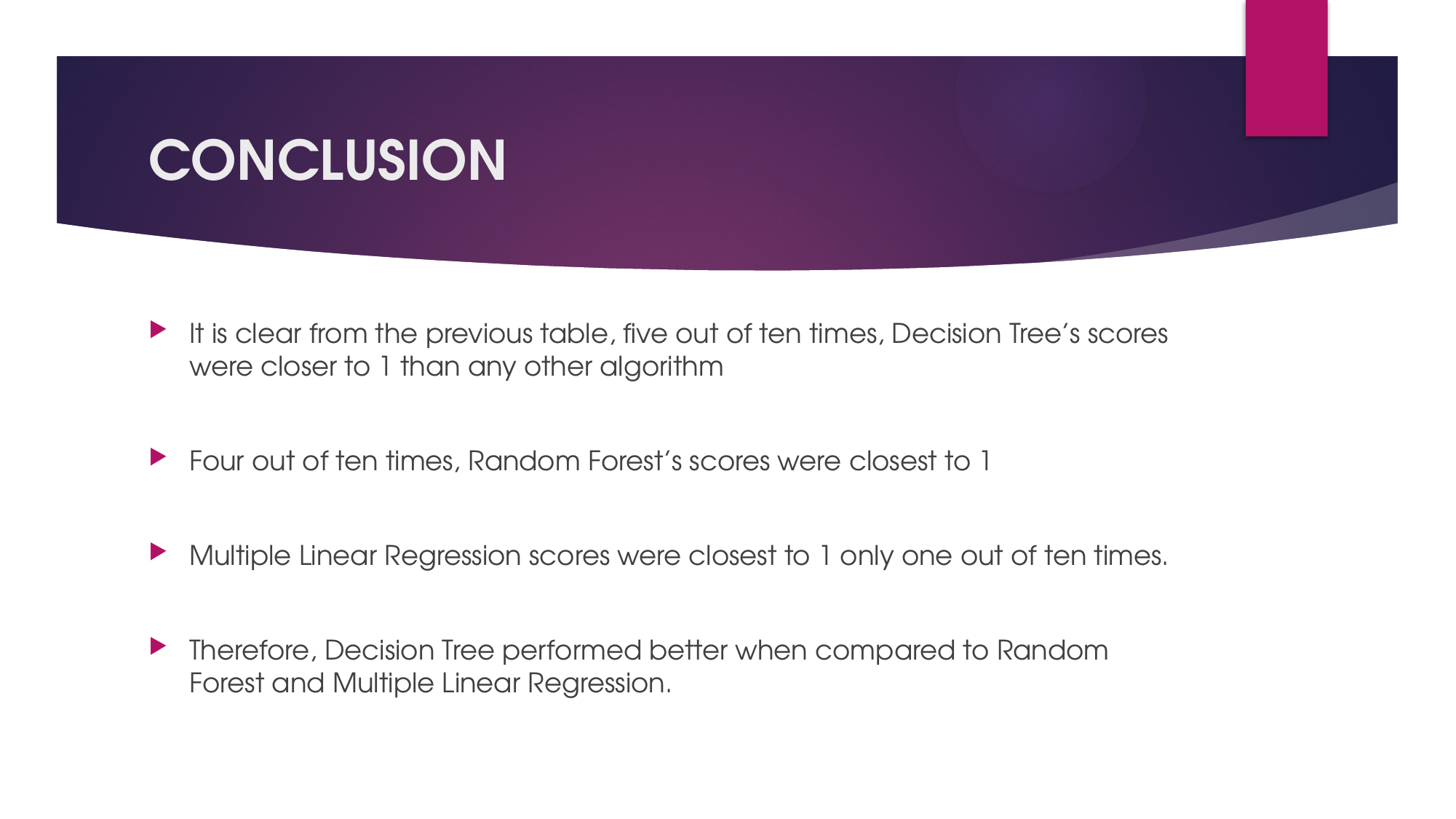

# CONCLUSION
It is clear from the previous table, five out of ten times, Decision Tree’s scores were closer to 1 than any other algorithm

Four out of ten times, Random Forest’s scores were closest to 1

Multiple Linear Regression scores were closest to 1 only one out of ten times.

Therefore, Decision Tree performed better when compared to Random Forest and Multiple Linear Regression.